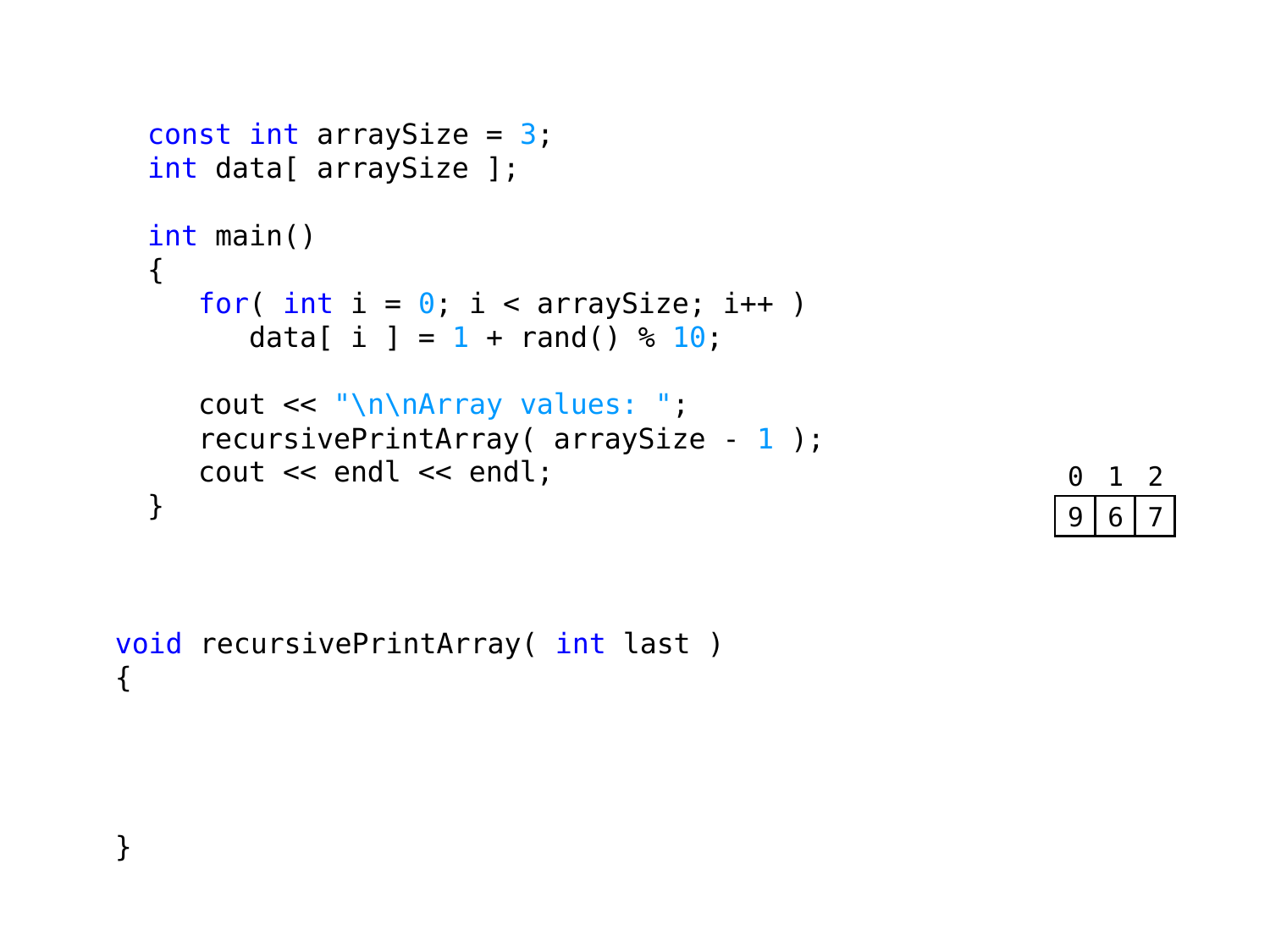

const int arraySize = 3;
int data[ arraySize ];

int main()
{
   for( int i = 0; i < arraySize; i++ )
      data[ i ] = 1 + rand() % 10;

   cout << "\n\nArray values: ";
   recursivePrintArray( arraySize - 1 );
   cout << endl << endl;
}
| 0 | 1 | 2 |
| --- | --- | --- |
| 9 | 6 | 7 |
void recursivePrintArray( int last )
{
   if( last > 0 )
      recursivePrintArray( last - 1 );

   cout << setw( 5 ) << data[ last ];
}